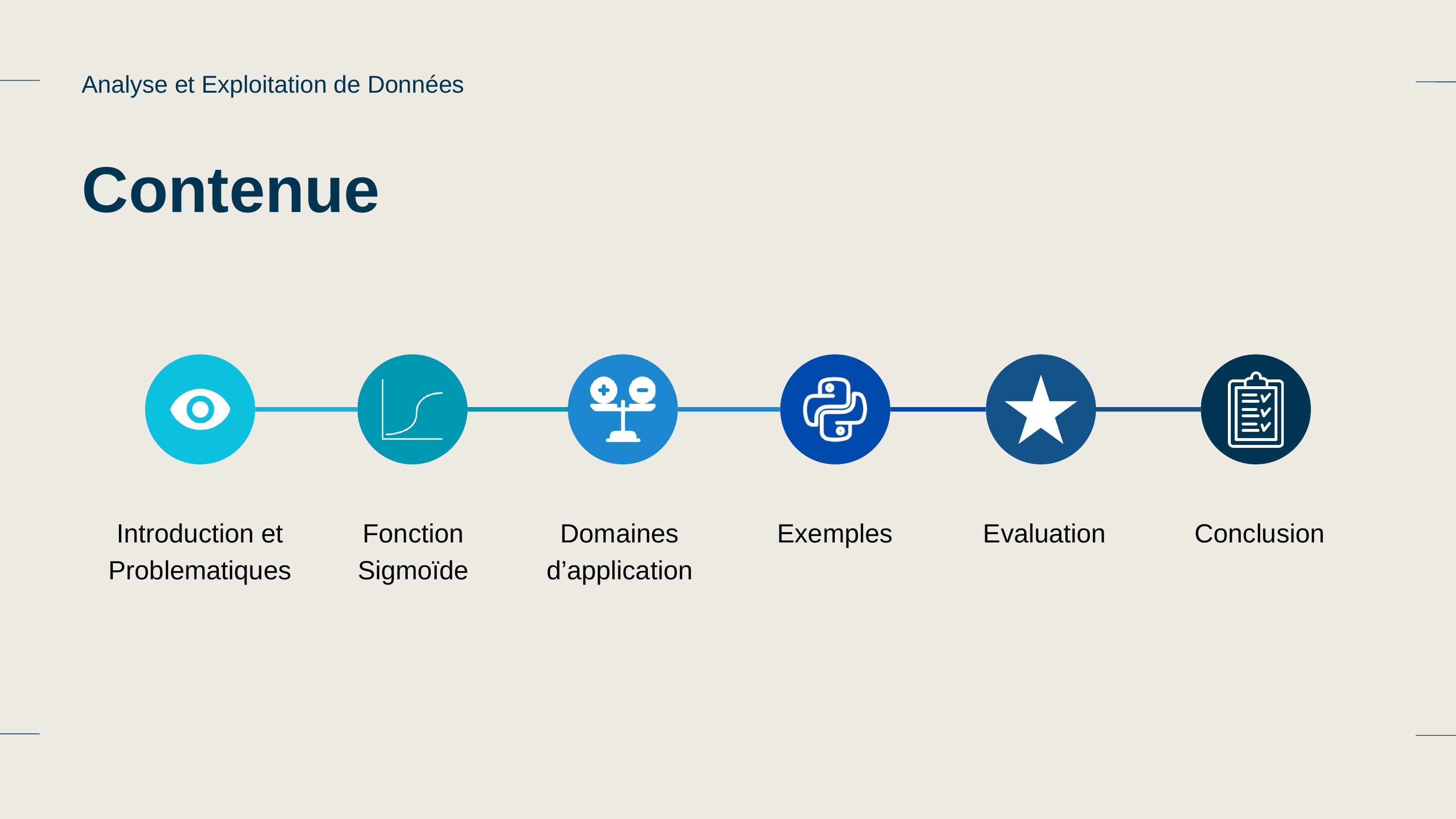

Analyse et Exploitation de Données

Contenue

Introduction et
Problematiques
Fonction
Sigmoïde
Domaines d’application
Exemples
Evaluation
Conclusion